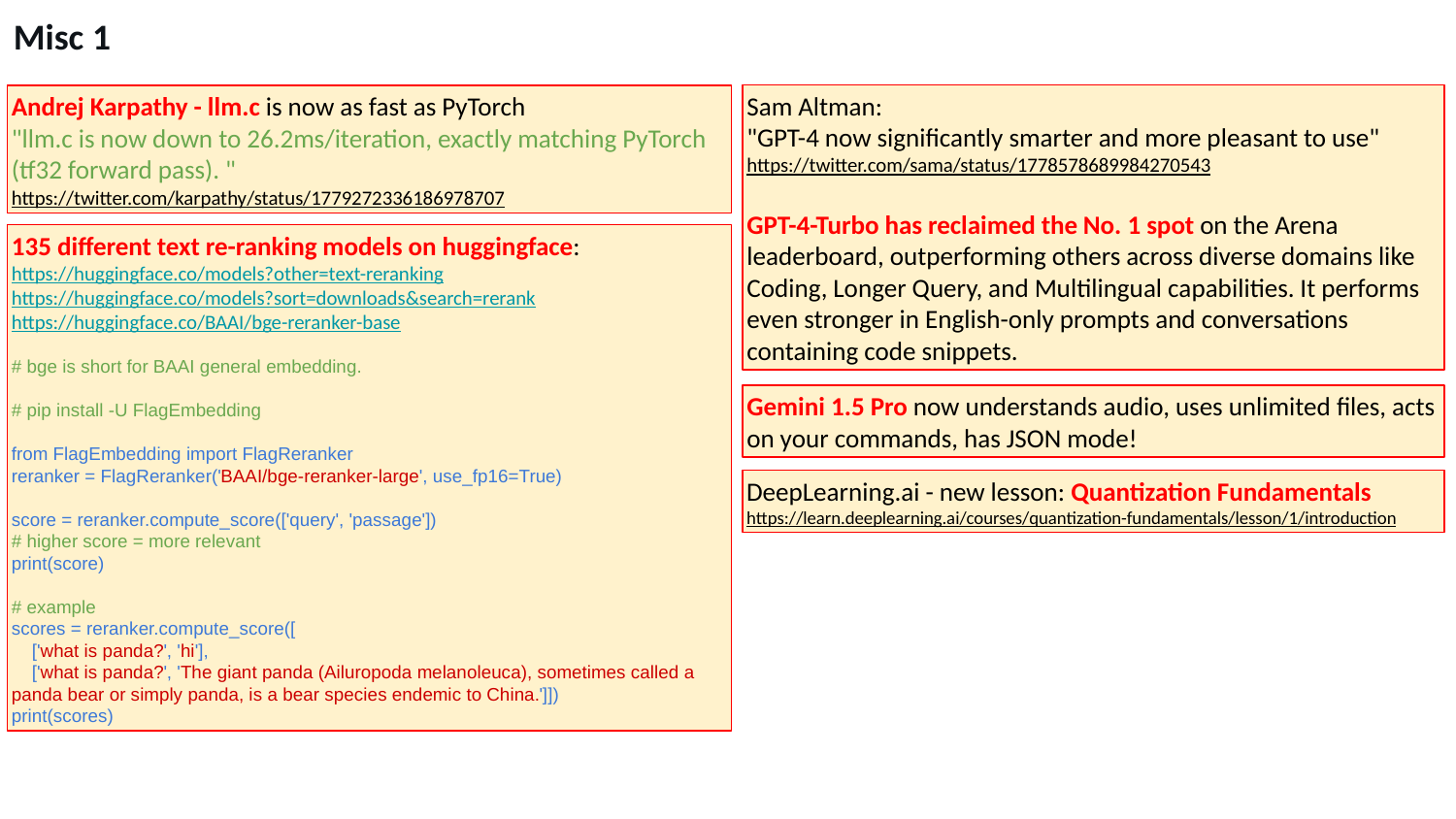

Misc 1
Sam Altman:
"GPT-4 now significantly smarter and more pleasant to use"
https://twitter.com/sama/status/1778578689984270543

GPT-4-Turbo has reclaimed the No. 1 spot on the Arena leaderboard, outperforming others across diverse domains like Coding, Longer Query, and Multilingual capabilities. It performs even stronger in English-only prompts and conversations containing code snippets.
Andrej Karpathy - llm.c is now as fast as PyTorch
"llm.c is now down to 26.2ms/iteration, exactly matching PyTorch (tf32 forward pass). "
https://twitter.com/karpathy/status/1779272336186978707
135 different text re-ranking models on huggingface:
https://huggingface.co/models?other=text-reranking
https://huggingface.co/models?sort=downloads&search=rerank
https://huggingface.co/BAAI/bge-reranker-base

# bge is short for BAAI general embedding.

# pip install -U FlagEmbedding

from FlagEmbedding import FlagReranker
reranker = FlagReranker('BAAI/bge-reranker-large', use_fp16=True)

score = reranker.compute_score(['query', 'passage'])
# higher score = more relevant
print(score)

# example
scores = reranker.compute_score([
    ['what is panda?', 'hi'],
    ['what is panda?', 'The giant panda (Ailuropoda melanoleuca), sometimes called a panda bear or simply panda, is a bear species endemic to China.']])
print(scores)
Gemini 1.5 Pro now understands audio, uses unlimited files, acts on your commands, has JSON mode!
DeepLearning.ai - new lesson: Quantization Fundamentals
https://learn.deeplearning.ai/courses/quantization-fundamentals/lesson/1/introduction